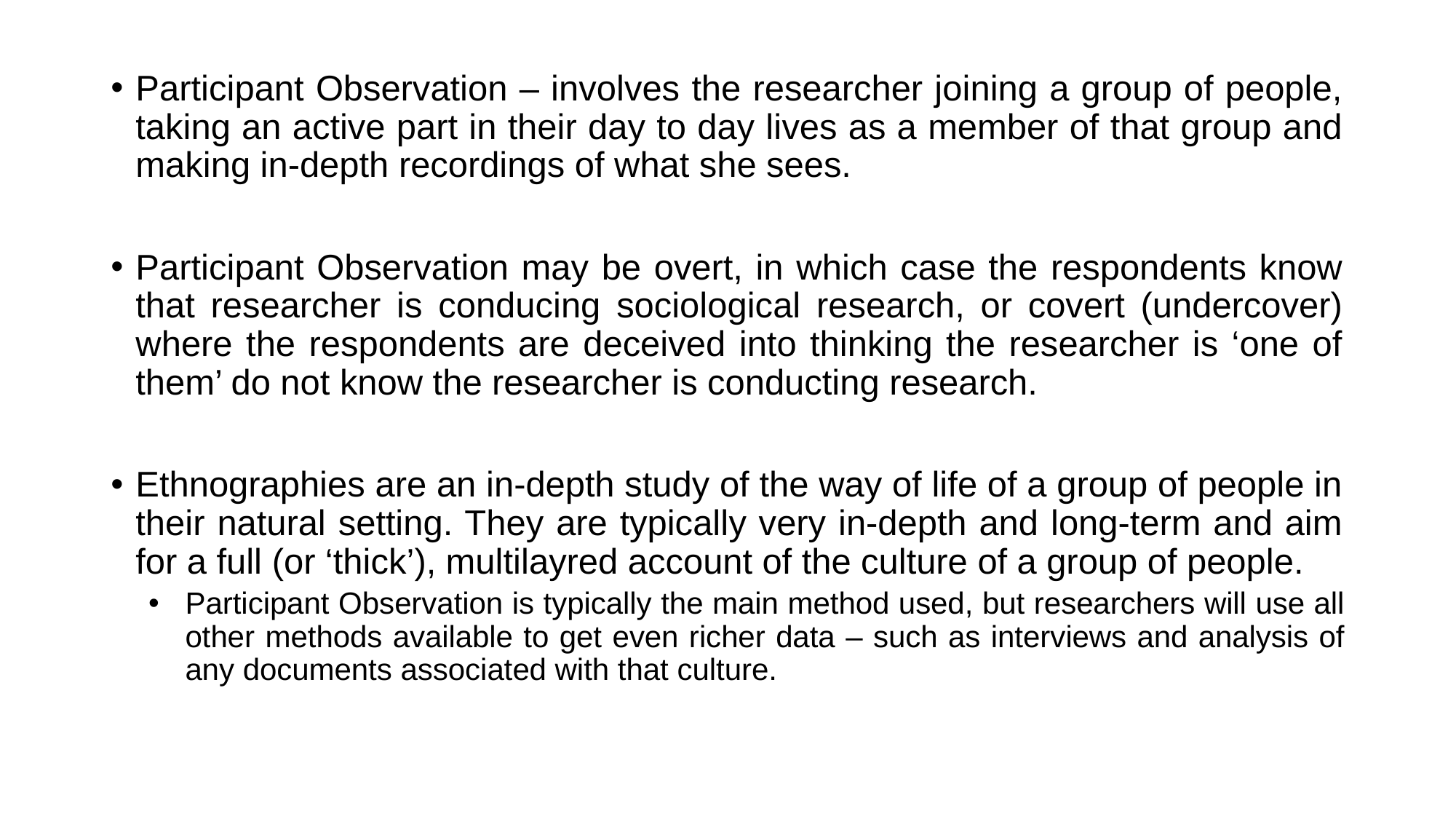

Participant Observation – involves the researcher joining a group of people, taking an active part in their day to day lives as a member of that group and making in-depth recordings of what she sees.

Participant Observation may be overt, in which case the respondents know that researcher is conducing sociological research, or covert (undercover) where the respondents are deceived into thinking the researcher is ‘one of them’ do not know the researcher is conducting research.

Ethnographies are an in-depth study of the way of life of a group of people in their natural setting. They are typically very in-depth and long-term and aim for a full (or ‘thick’), multilayred account of the culture of a group of people.
Participant Observation is typically the main method used, but researchers will use all other methods available to get even richer data – such as interviews and analysis of any documents associated with that culture.